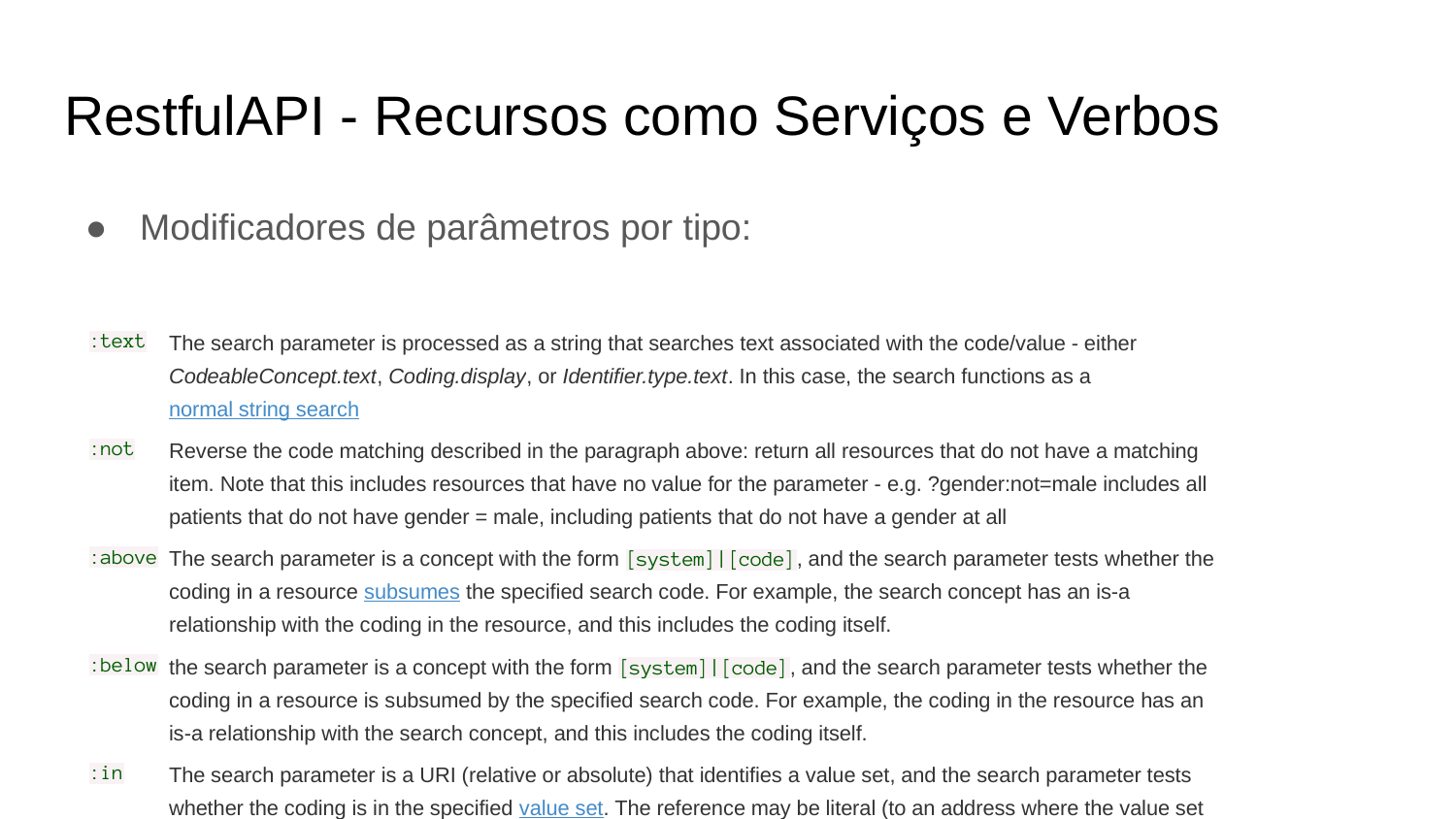

# RestfulAPI - Recursos como Serviços e Verbos

Modificadores de parâmetros por tipo:

| :text | The search parameter is processed as a string that searches text associated with the code/value - either CodeableConcept.text, Coding.display, or Identifier.type.text. In this case, the search functions as a normal string search |
| --- | --- |
| :not | Reverse the code matching described in the paragraph above: return all resources that do not have a matching item. Note that this includes resources that have no value for the parameter - e.g. ?gender:not=male includes all patients that do not have gender = male, including patients that do not have a gender at all |
| :above | The search parameter is a concept with the form [system]|[code], and the search parameter tests whether the coding in a resource subsumes the specified search code. For example, the search concept has an is-a relationship with the coding in the resource, and this includes the coding itself. |
| :below | the search parameter is a concept with the form [system]|[code], and the search parameter tests whether the coding in a resource is subsumed by the specified search code. For example, the coding in the resource has an is-a relationship with the search concept, and this includes the coding itself. |
| :in | The search parameter is a URI (relative or absolute) that identifies a value set, and the search parameter tests whether the coding is in the specified value set. The reference may be literal (to an address where the value set can be found) or logical (a reference to ValueSet.url). If the server can treat the reference as a literal URL, it does, else it tries to match known logical ValueSet.url values. |
| :not-in | The search parameter is a URI (relative or absolute) that identifies a value set, and the search parameter tests whether the coding is not in the specified value set. |
| :of-type | The search parameter has the format system|code|value, where the system and code refer to a Identifier.type.coding.system and .code, and match if any of the type codes match. All 3 parts must be present |